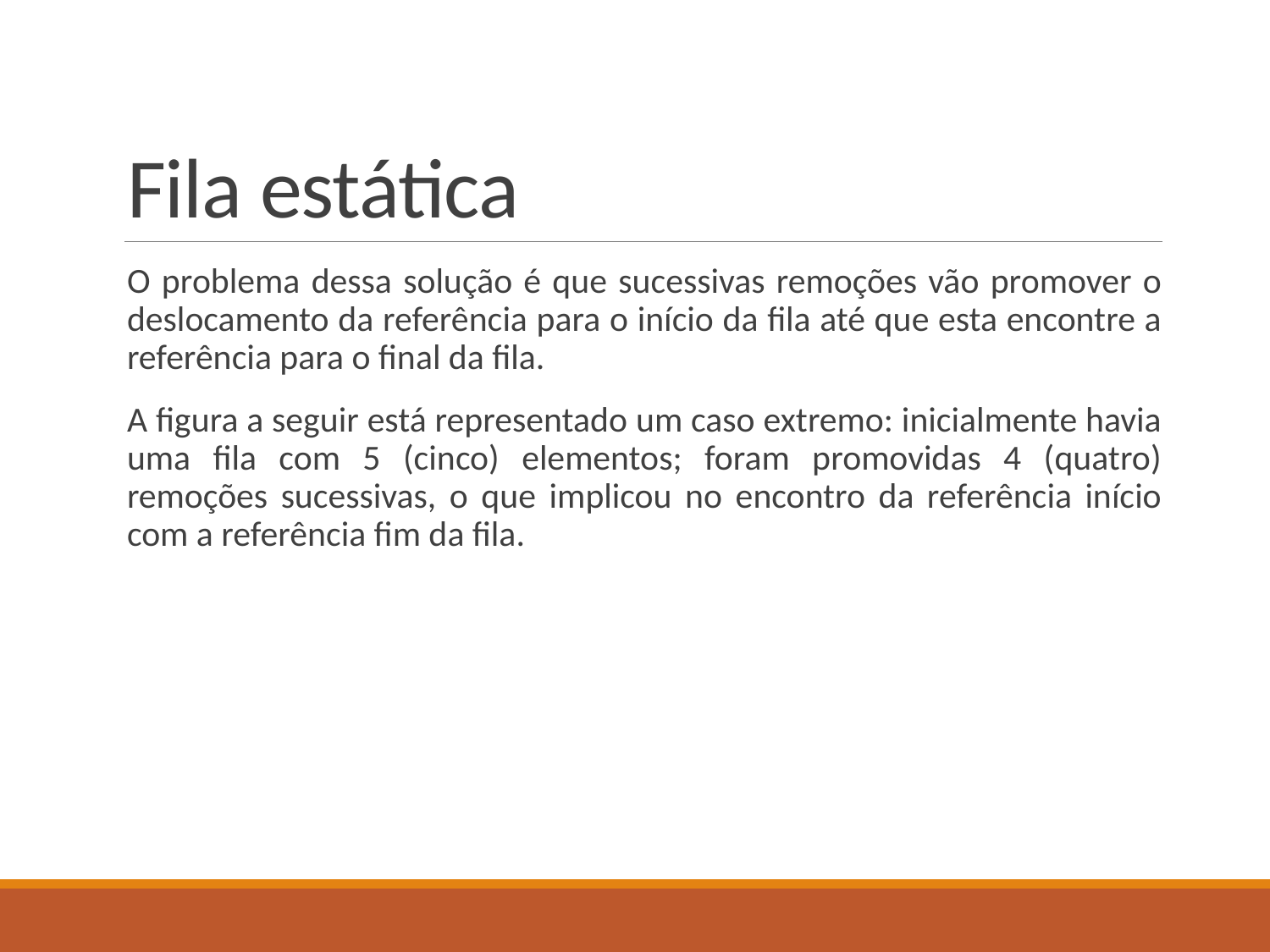

# Fila estática
O problema dessa solução é que sucessivas remoções vão promover o deslocamento da referência para o início da fila até que esta encontre a referência para o final da fila.
A figura a seguir está representado um caso extremo: inicialmente havia uma fila com 5 (cinco) elementos; foram promovidas 4 (quatro) remoções sucessivas, o que implicou no encontro da referência início com a referência fim da fila.